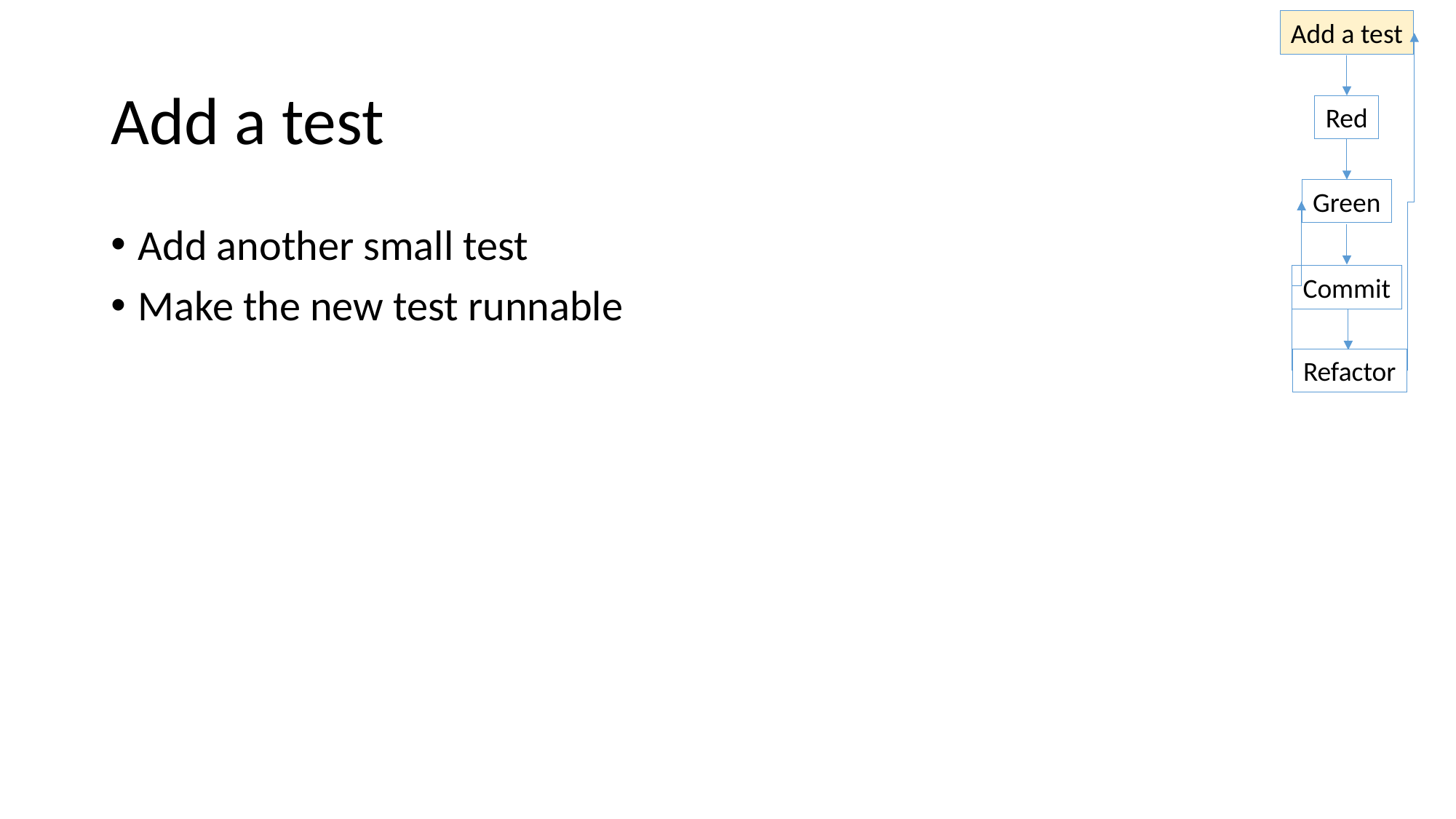

Add a test
# Add a test
Red
Green
Add another small test
Make the new test runnable
Commit
Refactor